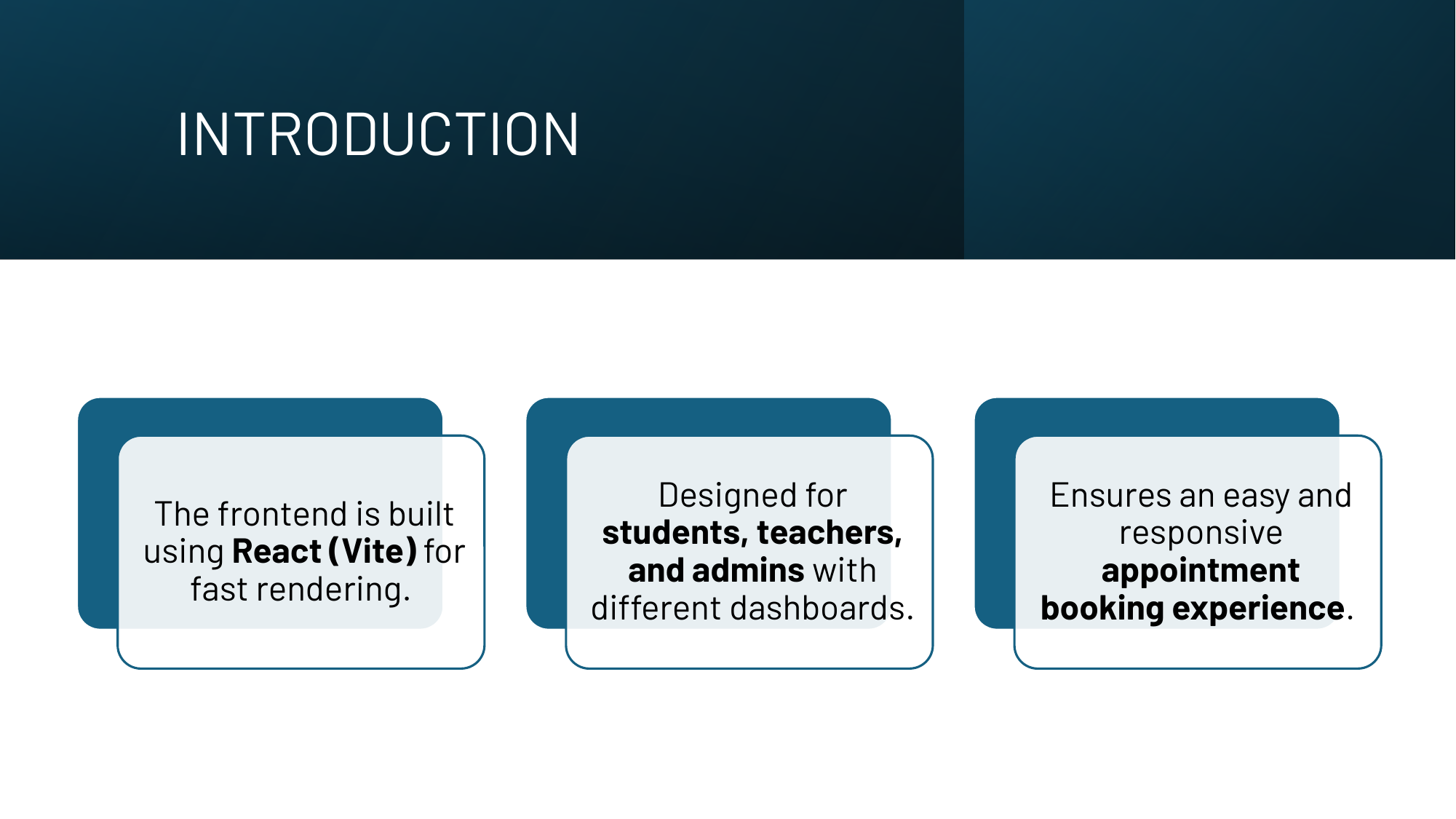

# INTRODUCTION
The frontend is built using React (Vite) for fast rendering.
Designed for students, teachers, and admins with different dashboards.
Ensures an easy and responsive appointment booking experience.